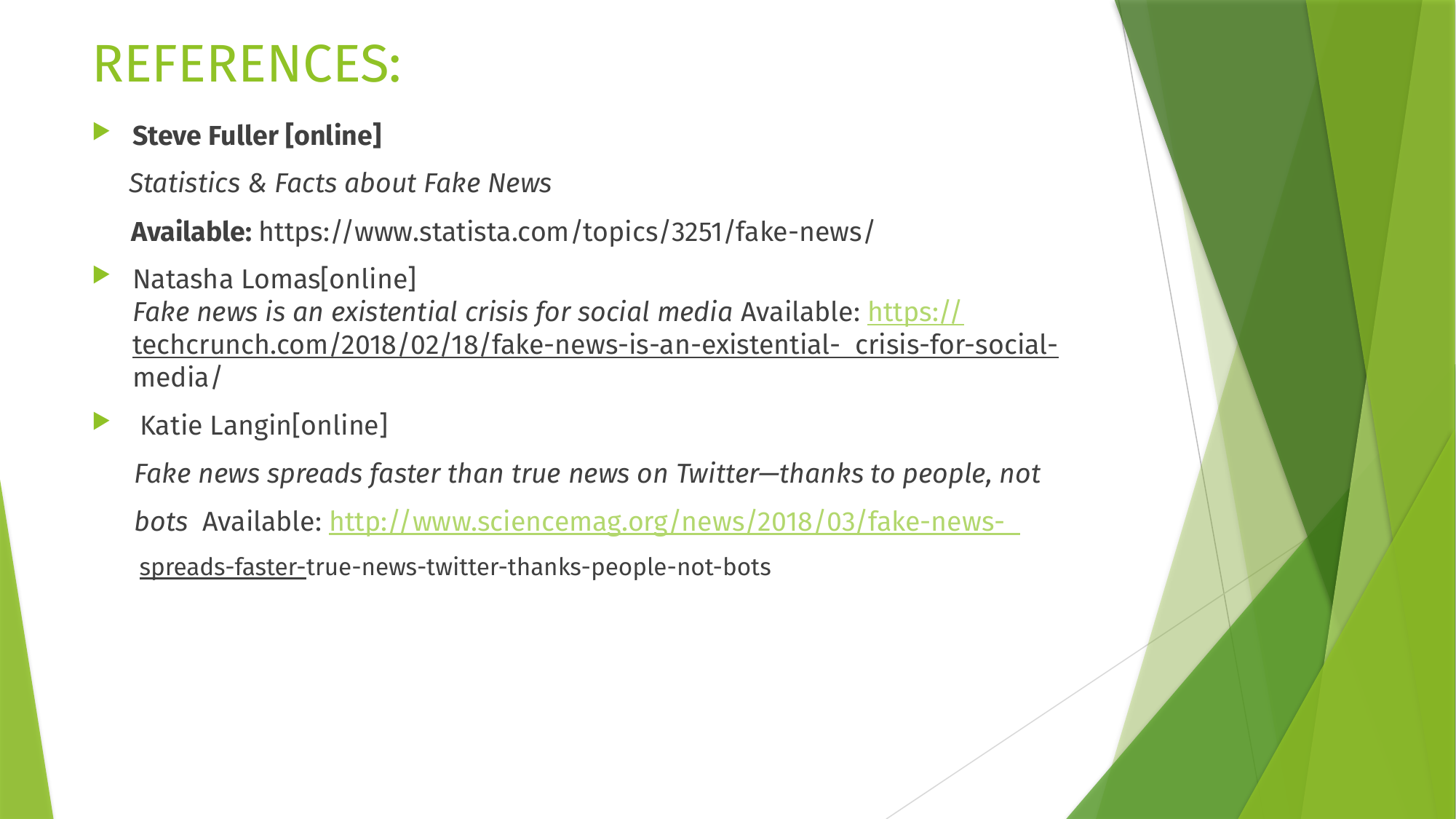

# REFERENCES:
Steve Fuller [online]
      Statistics & Facts about Fake News
      Available: https://www.statista.com/topics/3251/fake-news/
Natasha Lomas[online]
Fake news is an existential crisis for social media Available: https://techcrunch.com/2018/02/18/fake-news-is-an-existential-  crisis-for-social-media/
 Katie Langin[online]
      Fake news spreads faster than true news on Twitter—thanks to people, not
      bots  Available: http://www.sciencemag.org/news/2018/03/fake-news-
spreads-faster-true-news-twitter-thanks-people-not-bots